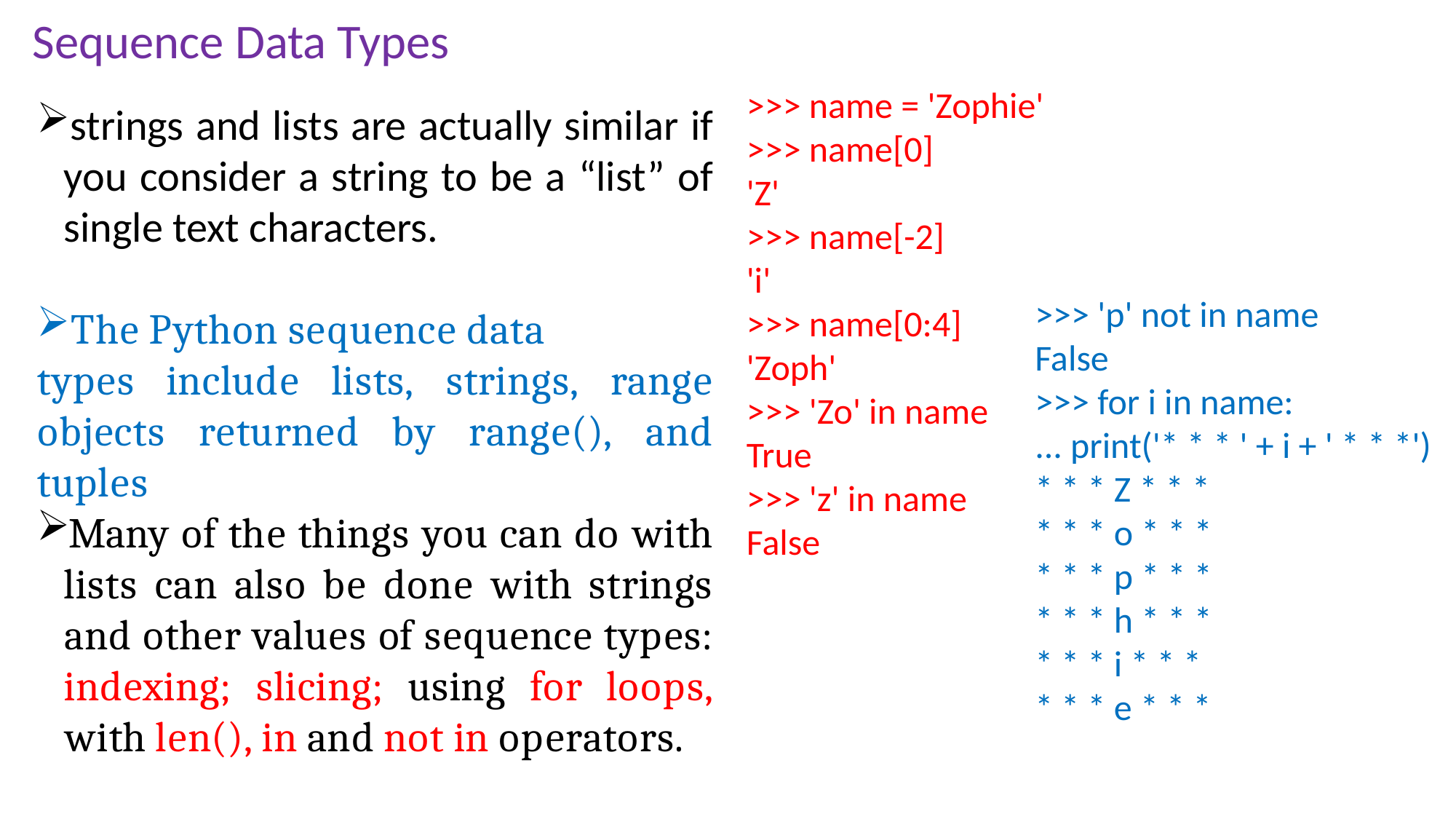

# Sequence Data Types
>>> name = 'Zophie'
>>> name[0]
'Z'
>>> name[-2]
'i'
>>> name[0:4]
'Zoph'
>>> 'Zo' in name
True
>>> 'z' in name
False
strings and lists are actually similar if you consider a string to be a “list” of single text characters.

The Python sequence data
types include lists, strings, range objects returned by range(), and tuples
Many of the things you can do with lists can also be done with strings and other values of sequence types: indexing; slicing; using for loops, with len(), in and not in operators.
>>> 'p' not in name
False
>>> for i in name:
... print('* * * ' + i + ' * * *')
* * * Z * * *
* * * o * * *
* * * p * * *
* * * h * * *
* * * i * * *
* * * e * * *